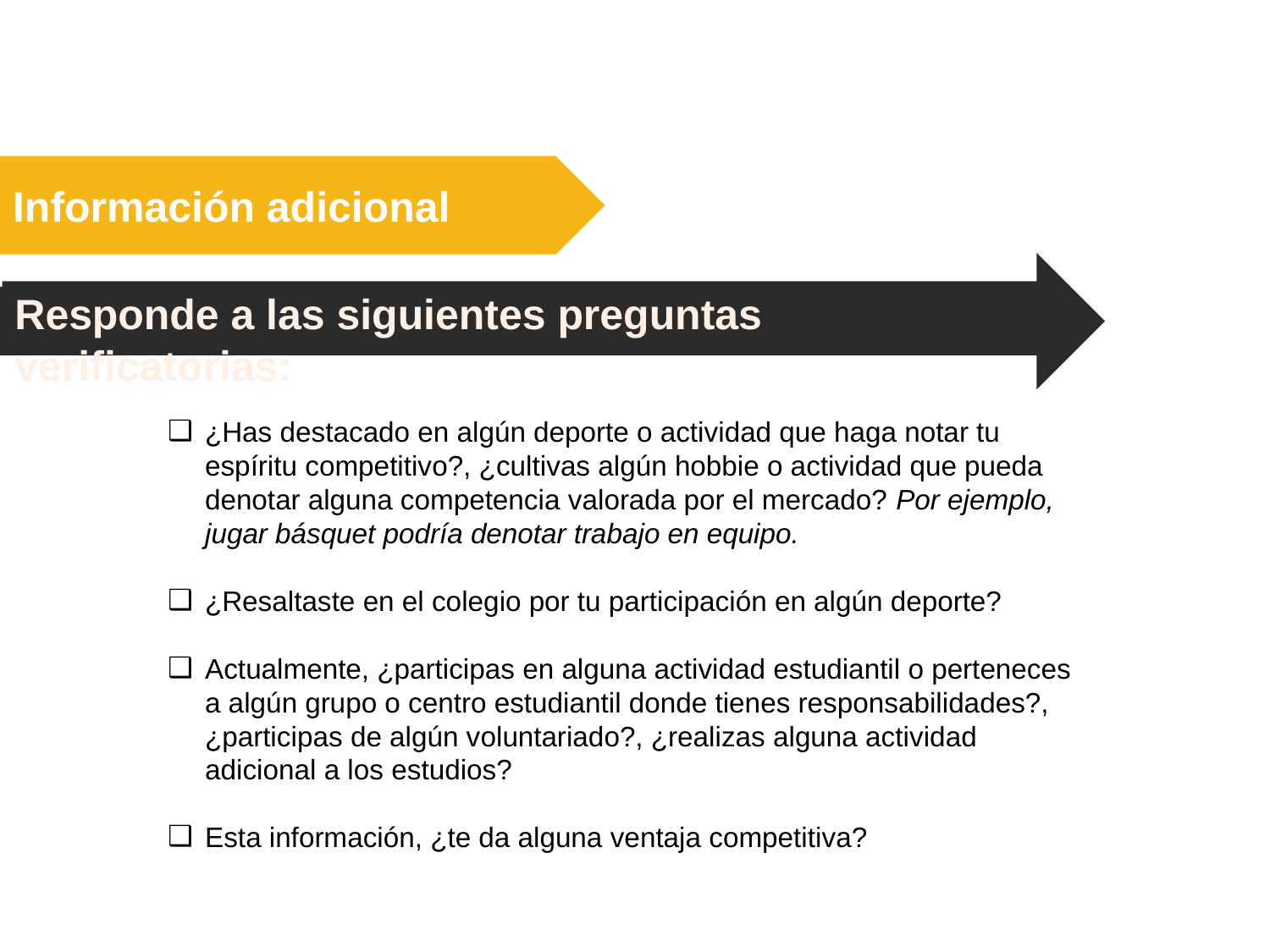

Información adicional

Responde a las siguientes preguntas verificatorias:
¿Has destacado en algún deporte o actividad que haga notar tu espíritu competitivo?, ¿cultivas algún hobbie o actividad que pueda denotar alguna competencia valorada por el mercado? Por ejemplo, jugar básquet podría denotar trabajo en equipo.

¿Resaltaste en el colegio por tu participación en algún deporte?

Actualmente, ¿participas en alguna actividad estudiantil o perteneces a algún grupo o centro estudiantil donde tienes responsabilidades?, ¿participas de algún voluntariado?, ¿realizas alguna actividad adicional a los estudios?

Esta información, ¿te da alguna ventaja competitiva?